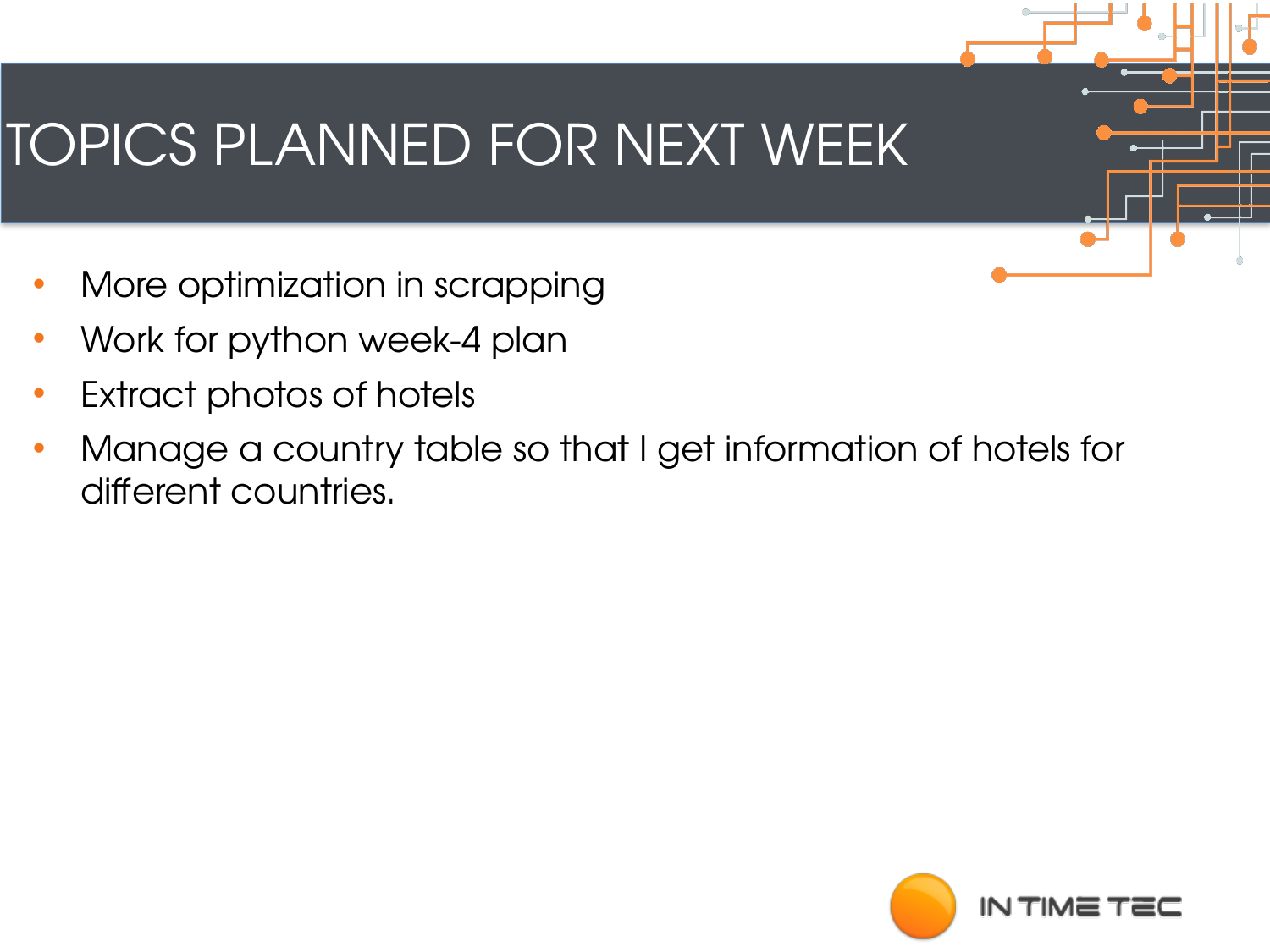

# Topics Planned for Next Week
More optimization in scrapping
Work for python week-4 plan
Extract photos of hotels
Manage a country table so that I get information of hotels for different countries.